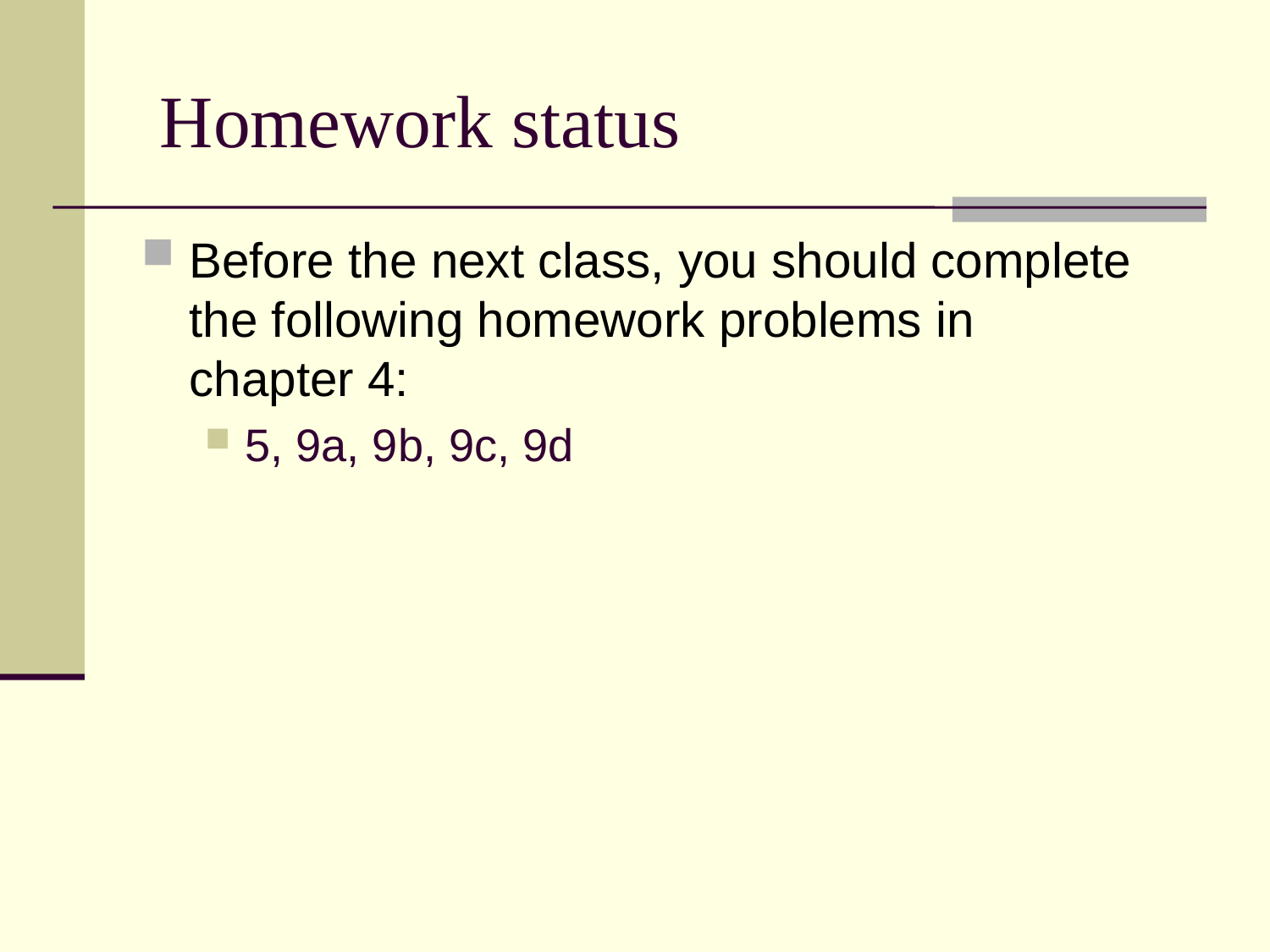

# Homework status
Before the next class, you should complete the following homework problems in chapter 4:
5, 9a, 9b, 9c, 9d